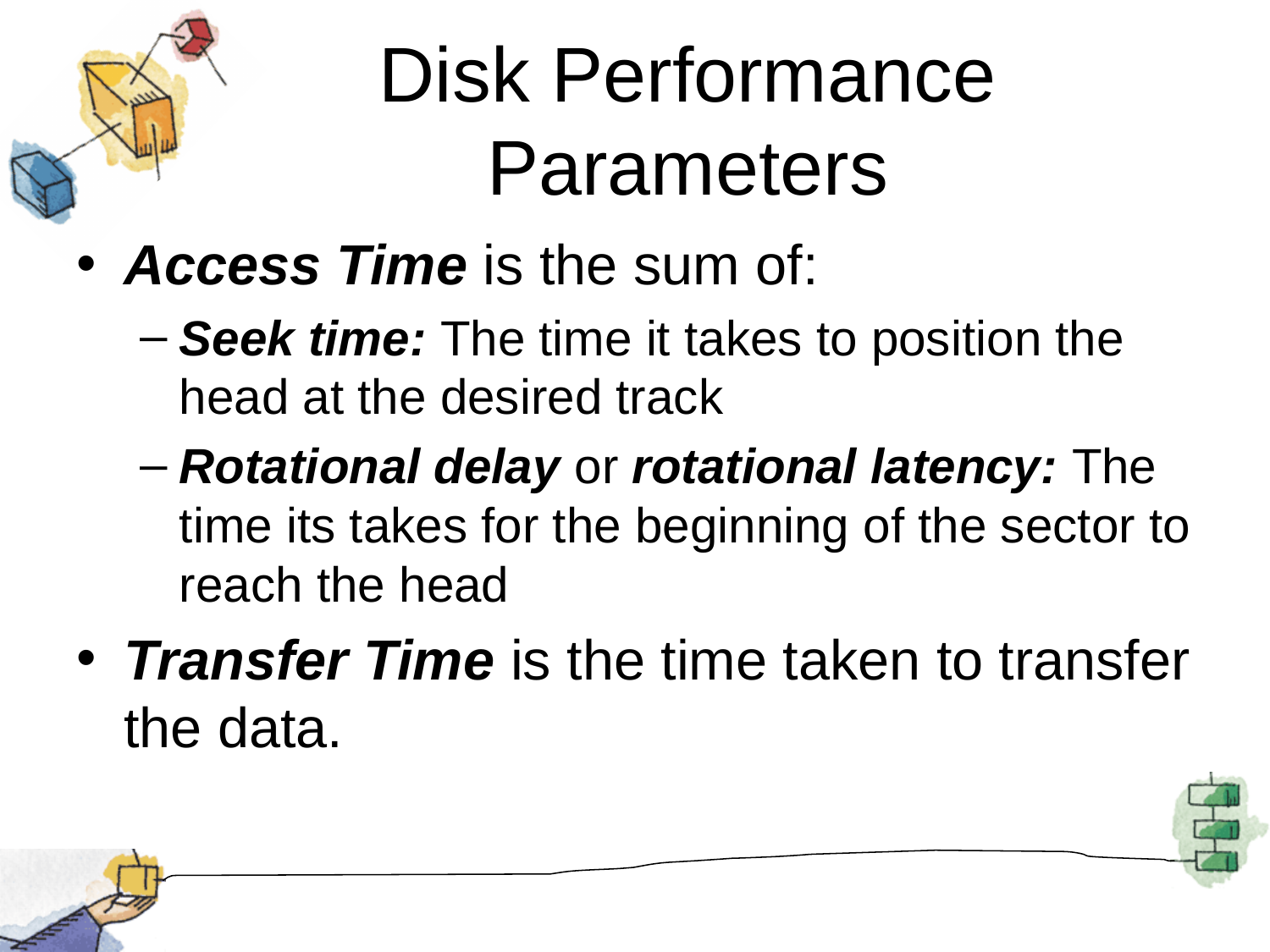

# Disk Performance Parameters
Access Time is the sum of:
Seek time: The time it takes to position the head at the desired track
Rotational delay or rotational latency: The time its takes for the beginning of the sector to reach the head
Transfer Time is the time taken to transfer the data.